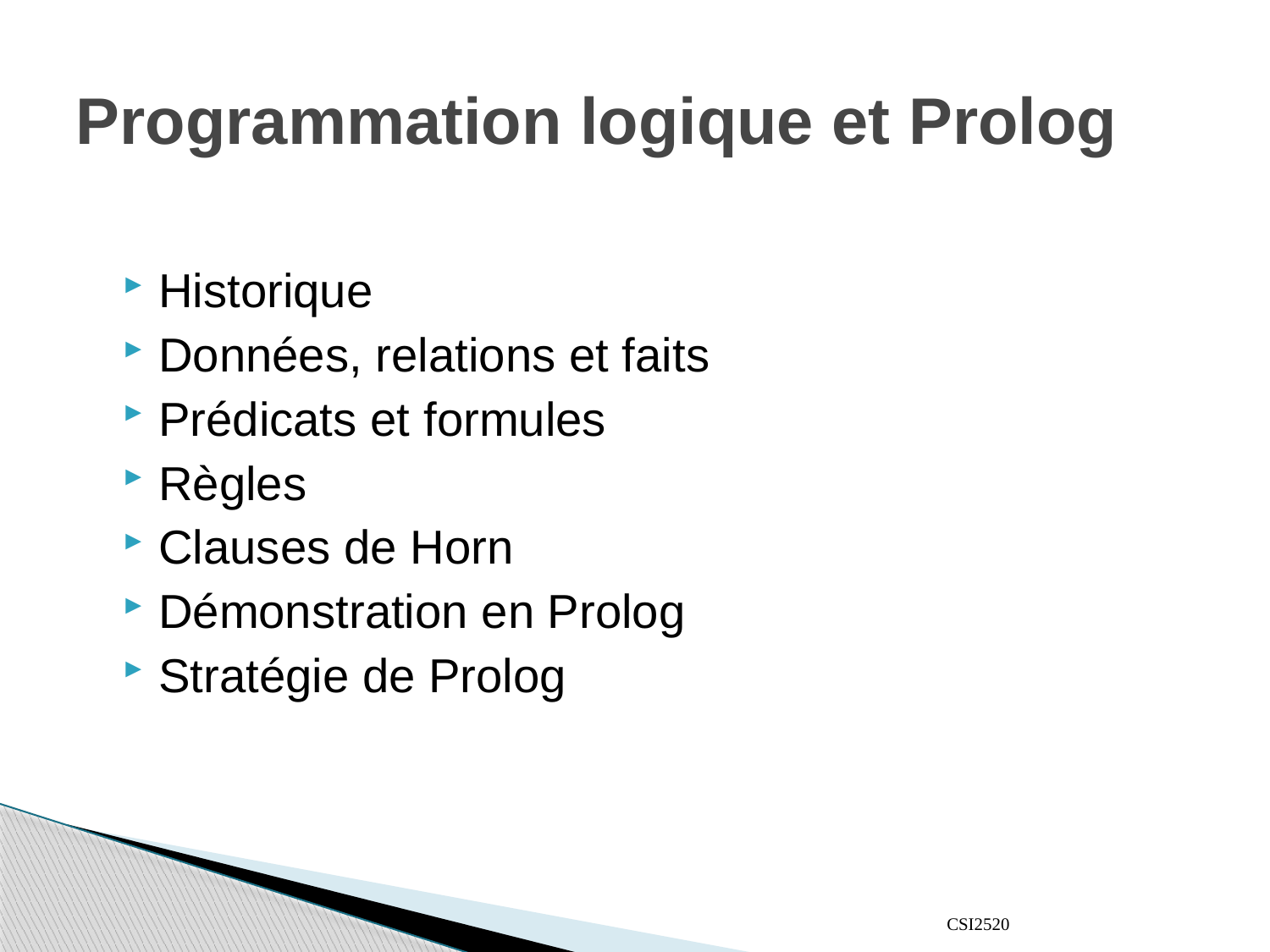

# Programmation logique et Prolog
Historique
Données, relations et faits
Prédicats et formules
Règles
Clauses de Horn
Démonstration en Prolog
Stratégie de Prolog
CSI2520